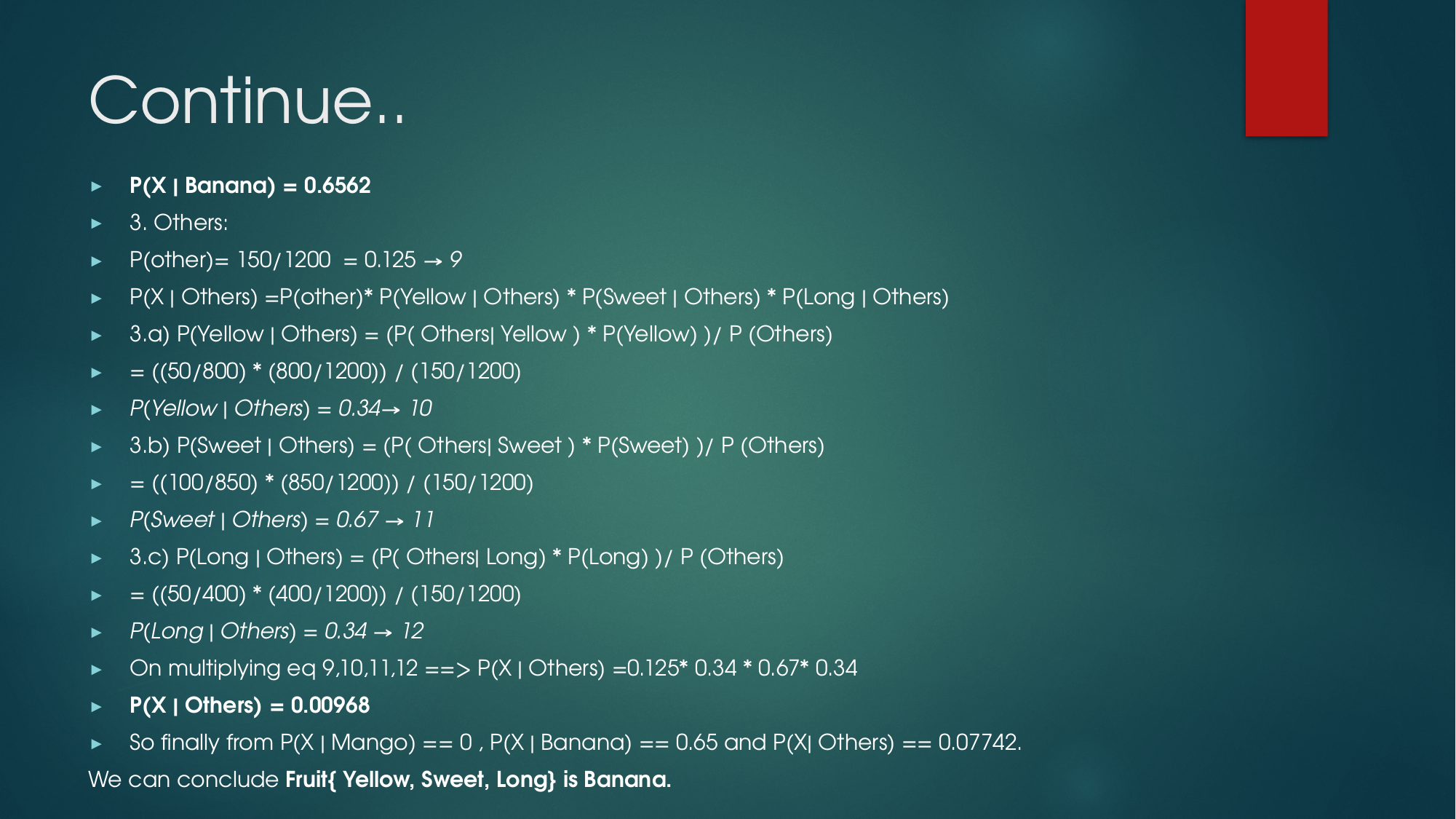

# Continue..
P(X | Banana) = 0.6562
3. Others:
P(other)= 150/1200  = 0.125 → 9
P(X | Others) =P(other)* P(Yellow | Others) * P(Sweet | Others) * P(Long | Others)
3.a) P(Yellow | Others) = (P( Others| Yellow ) * P(Yellow) )/ P (Others)
= ((50/800) * (800/1200)) / (150/1200)
P(Yellow | Others) = 0.34→ 10
3.b) P(Sweet | Others) = (P( Others| Sweet ) * P(Sweet) )/ P (Others)
= ((100/850) * (850/1200)) / (150/1200)
P(Sweet | Others) = 0.67 → 11
3.c) P(Long | Others) = (P( Others| Long) * P(Long) )/ P (Others)
= ((50/400) * (400/1200)) / (150/1200)
P(Long | Others) = 0.34 → 12
On multiplying eq 9,10,11,12 ==> P(X | Others) =0.125* 0.34 * 0.67* 0.34
P(X | Others) = 0.00968
So finally from P(X | Mango) == 0 , P(X | Banana) == 0.65 and P(X| Others) == 0.07742.
We can conclude Fruit{ Yellow, Sweet, Long} is Banana.